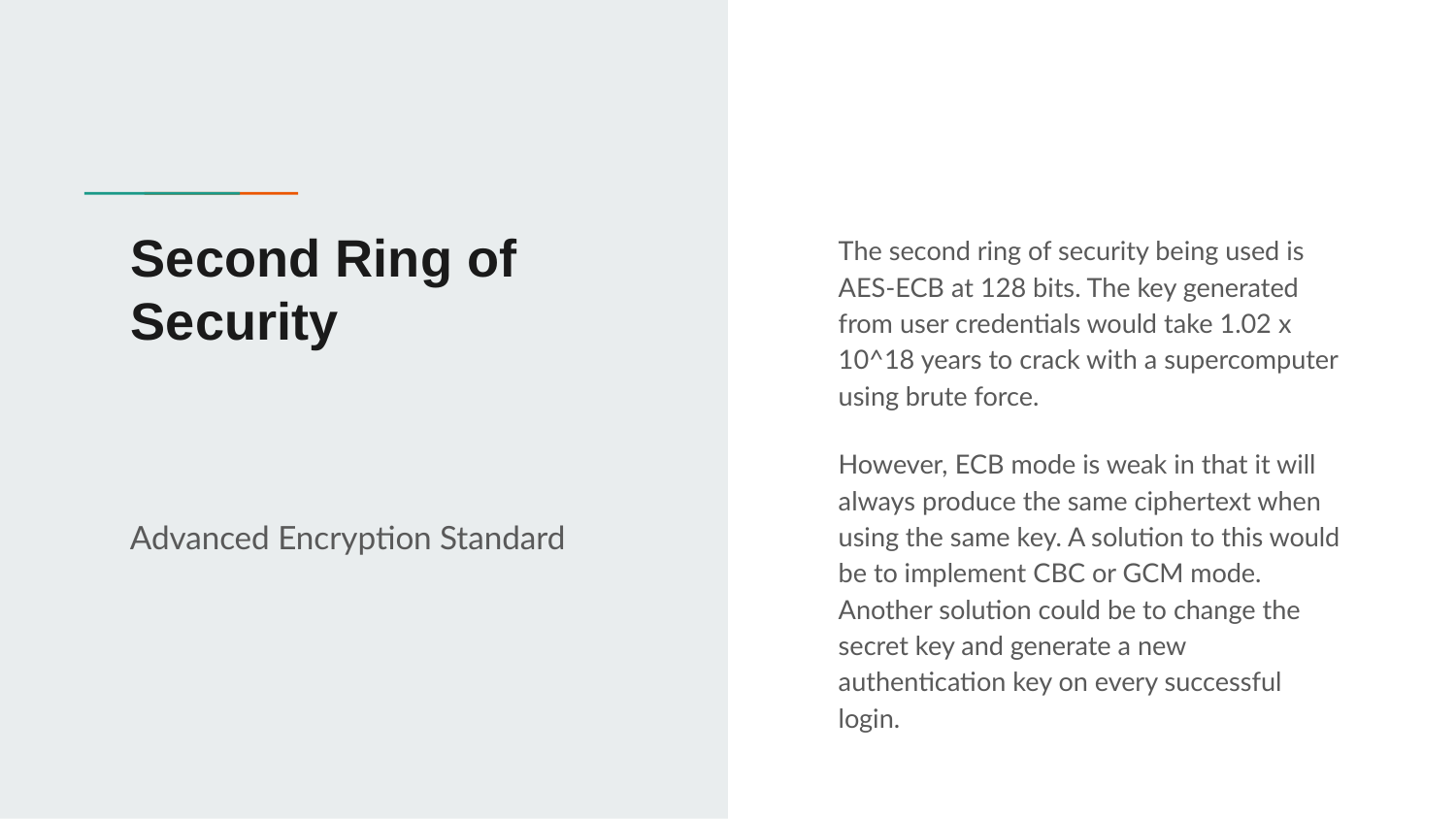

# Second Ring of Security
The second ring of security being used is AES-ECB at 128 bits. The key generated from user credentials would take 1.02 x 10^18 years to crack with a supercomputer using brute force.
However, ECB mode is weak in that it will always produce the same ciphertext when using the same key. A solution to this would be to implement CBC or GCM mode. Another solution could be to change the secret key and generate a new authentication key on every successful login.
Advanced Encryption Standard